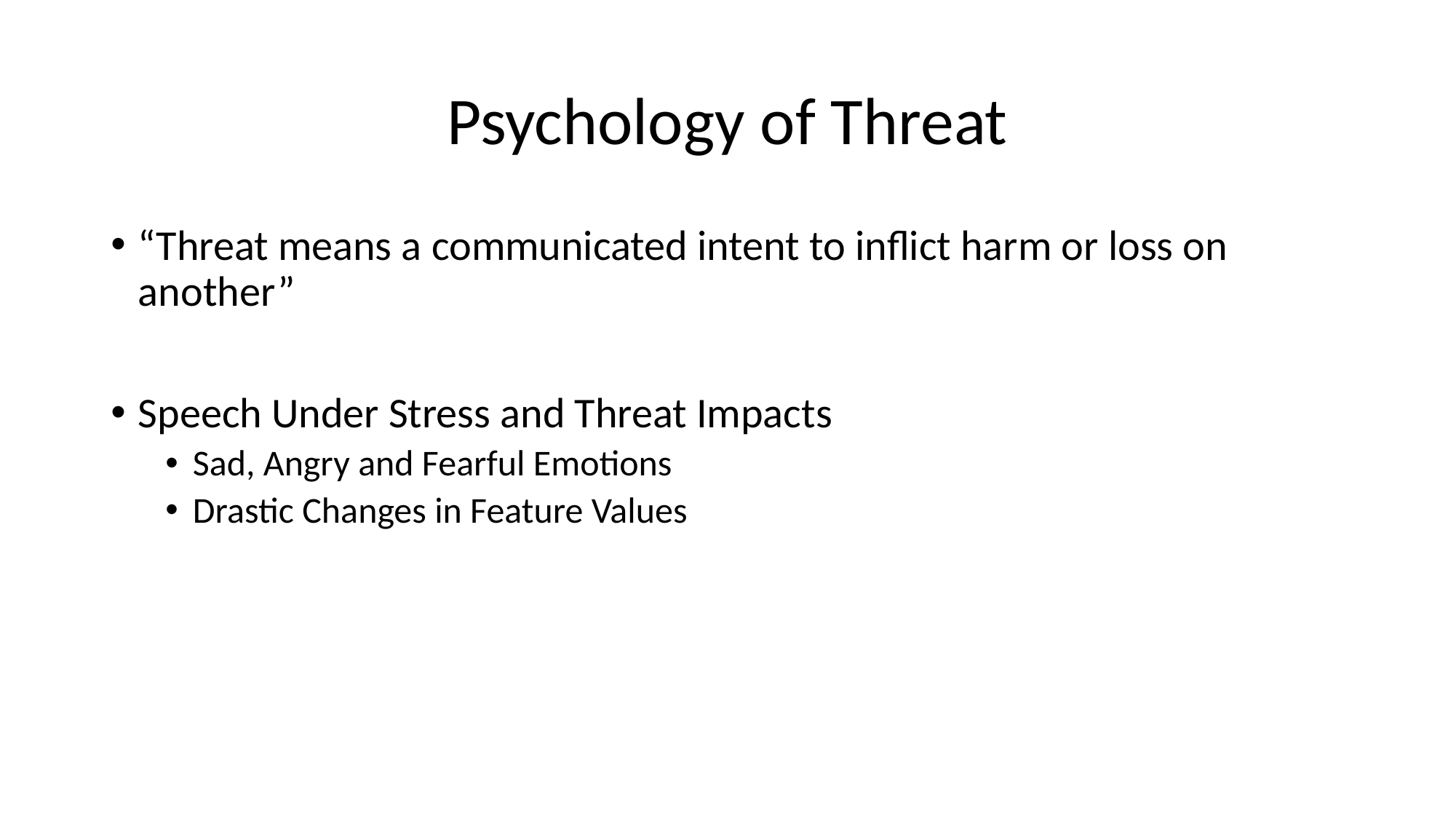

# Psychology of Threat
“Threat means a communicated intent to inflict harm or loss on another”

Speech Under Stress and Threat Impacts
Sad, Angry and Fearful Emotions
Drastic Changes in Feature Values